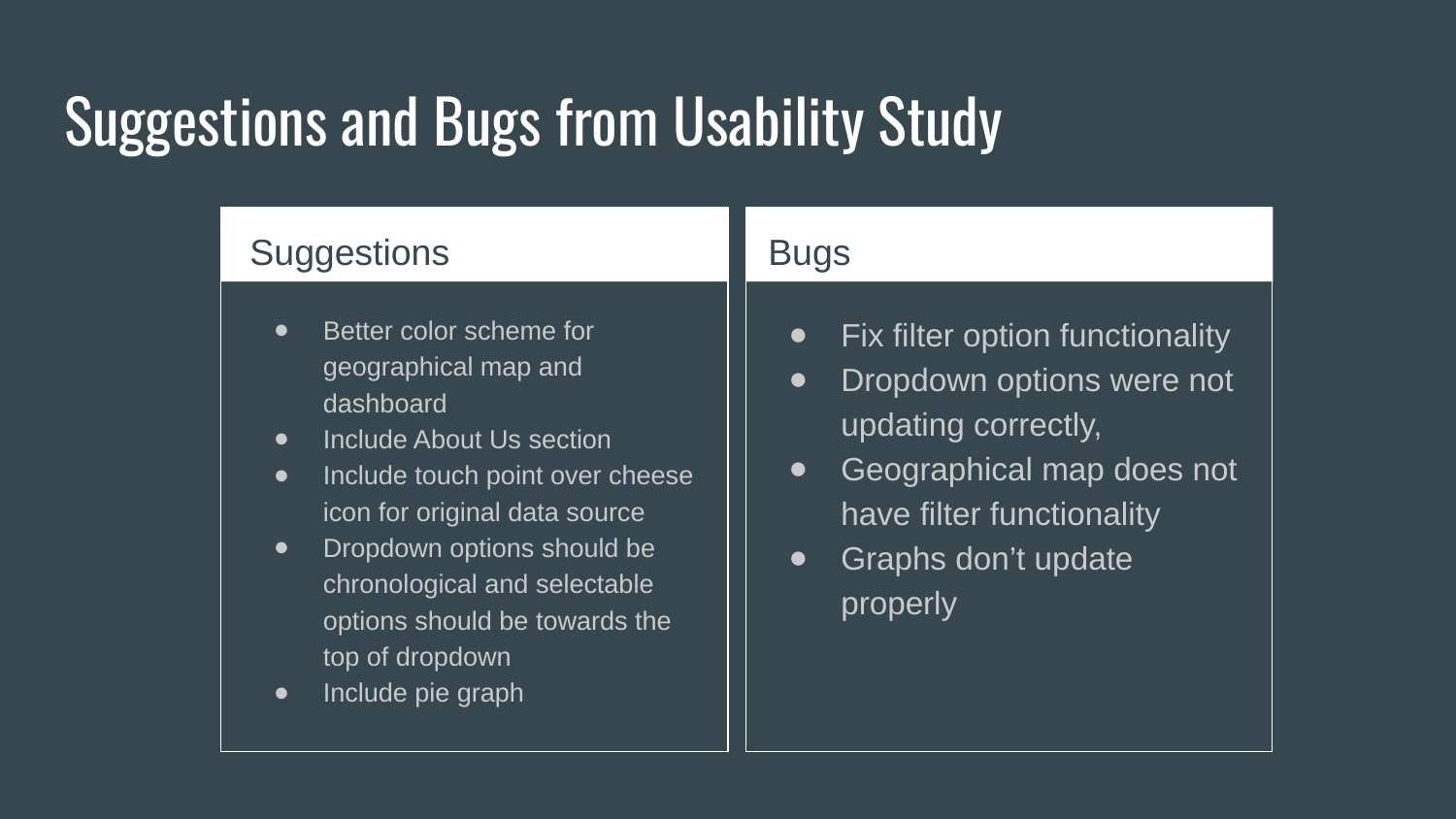

# Suggestions and Bugs from Usability Study

Suggestions

Bugs
Better color scheme for geographical map and dashboard
Include About Us section
Include touch point over cheese icon for original data source
Dropdown options should be chronological and selectable options should be towards the top of dropdown
Include pie graph
Fix filter option functionality
Dropdown options were not updating correctly,
Geographical map does not have filter functionality
Graphs don’t update properly